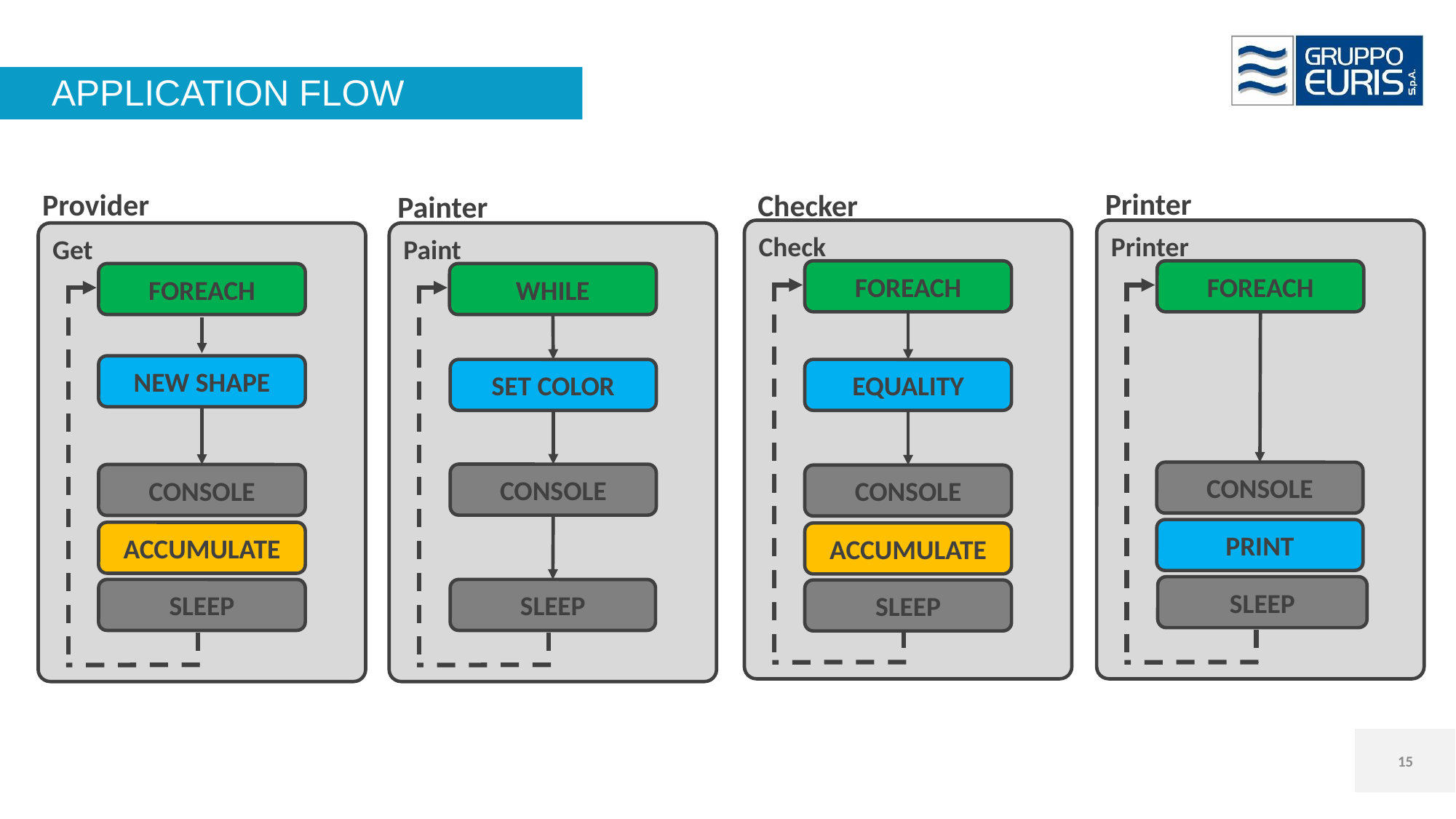

APPLICATION FLOW

Printer
Provider
Checker
Painter
Check
Printer
Paint
Get
FOREACH
FOREACH
WHILE
FOREACH
NEW SHAPE
SET COLOR
EQUALITY
CONSOLE
CONSOLE
CONSOLE
CONSOLE
PRINT
ACCUMULATE
ACCUMULATE
SLEEP
SLEEP
SLEEP
SLEEP
13
15